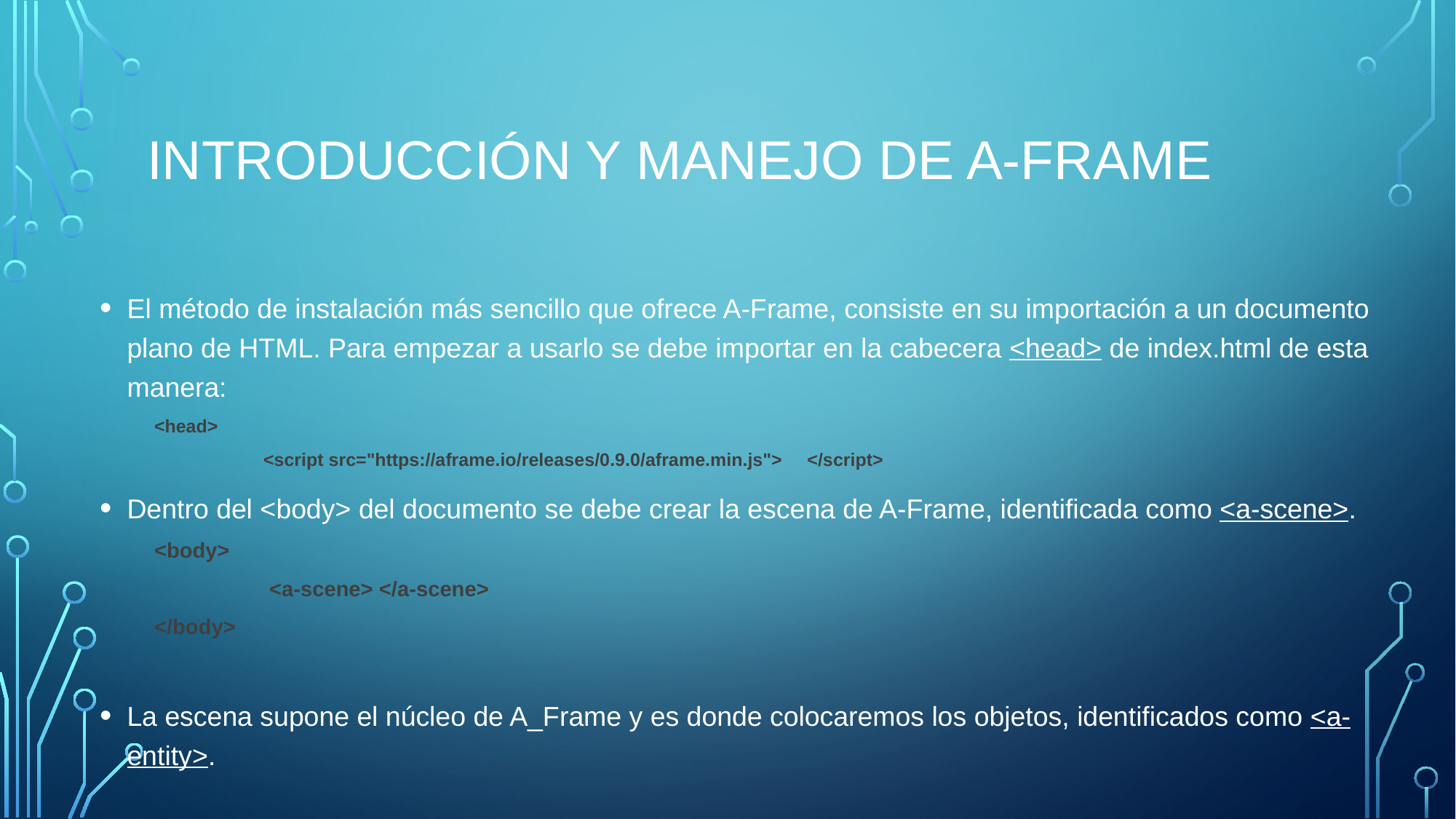

# Introducción y manejo de A-Frame
El método de instalación más sencillo que ofrece A-Frame, consiste en su importación a un documento plano de HTML. Para empezar a usarlo se debe importar en la cabecera <head> de index.html de esta manera:
<head>
	<script src="https://aframe.io/releases/0.9.0/aframe.min.js">     </script>
Dentro del <body> del documento se debe crear la escena de A-Frame, identificada como <a-scene>.
<body>
	 <a-scene> </a-scene>
</body>

La escena supone el núcleo de A_Frame y es donde colocaremos los objetos, identificados como <a-entity>.